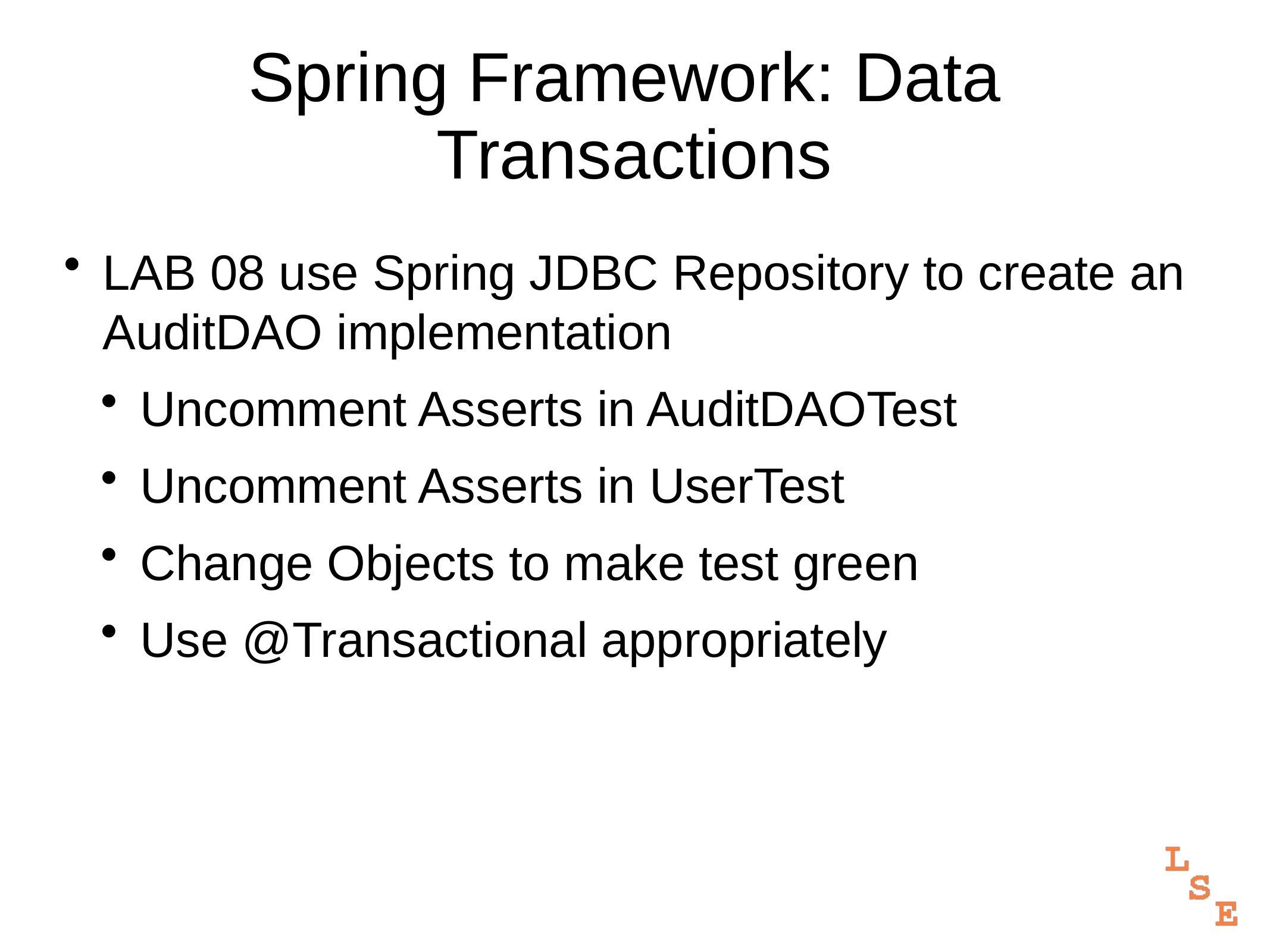

# Spring Framework: Data
Transactions
LAB 08 use Spring JDBC Repository to create an AuditDAO implementation
Uncomment Asserts in AuditDAOTest
Uncomment Asserts in UserTest
Change Objects to make test green
Use @Transactional appropriately
75